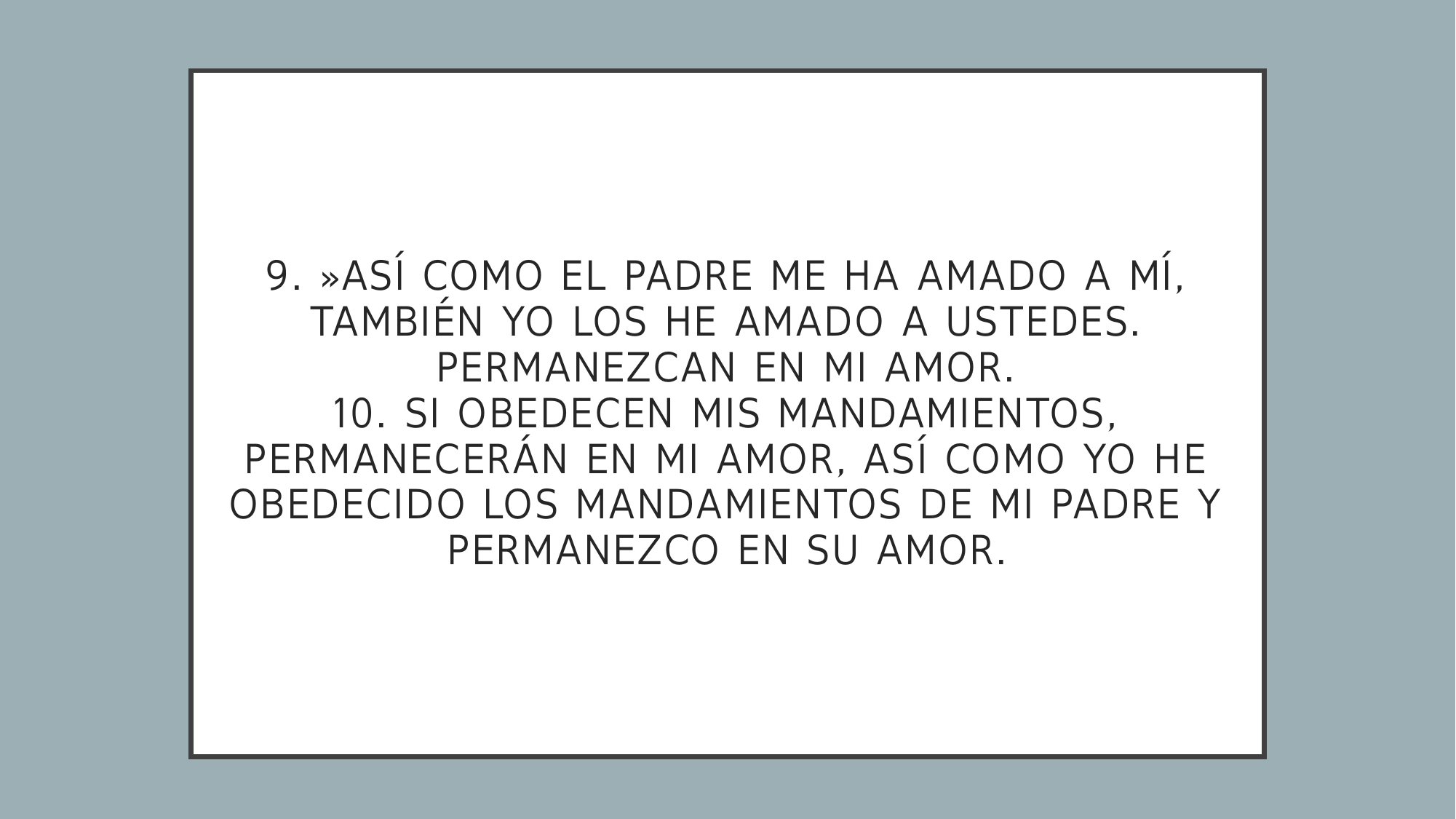

# 9. »Así como el Padre me ha amado a mí, también yo los he amado a ustedes. Permanezcan en mi amor. 10. Si obedecen mis mandamientos, permanecerán en mi amor, así como yo he obedecido los mandamientos de mi Padre y permanezco en su amor.